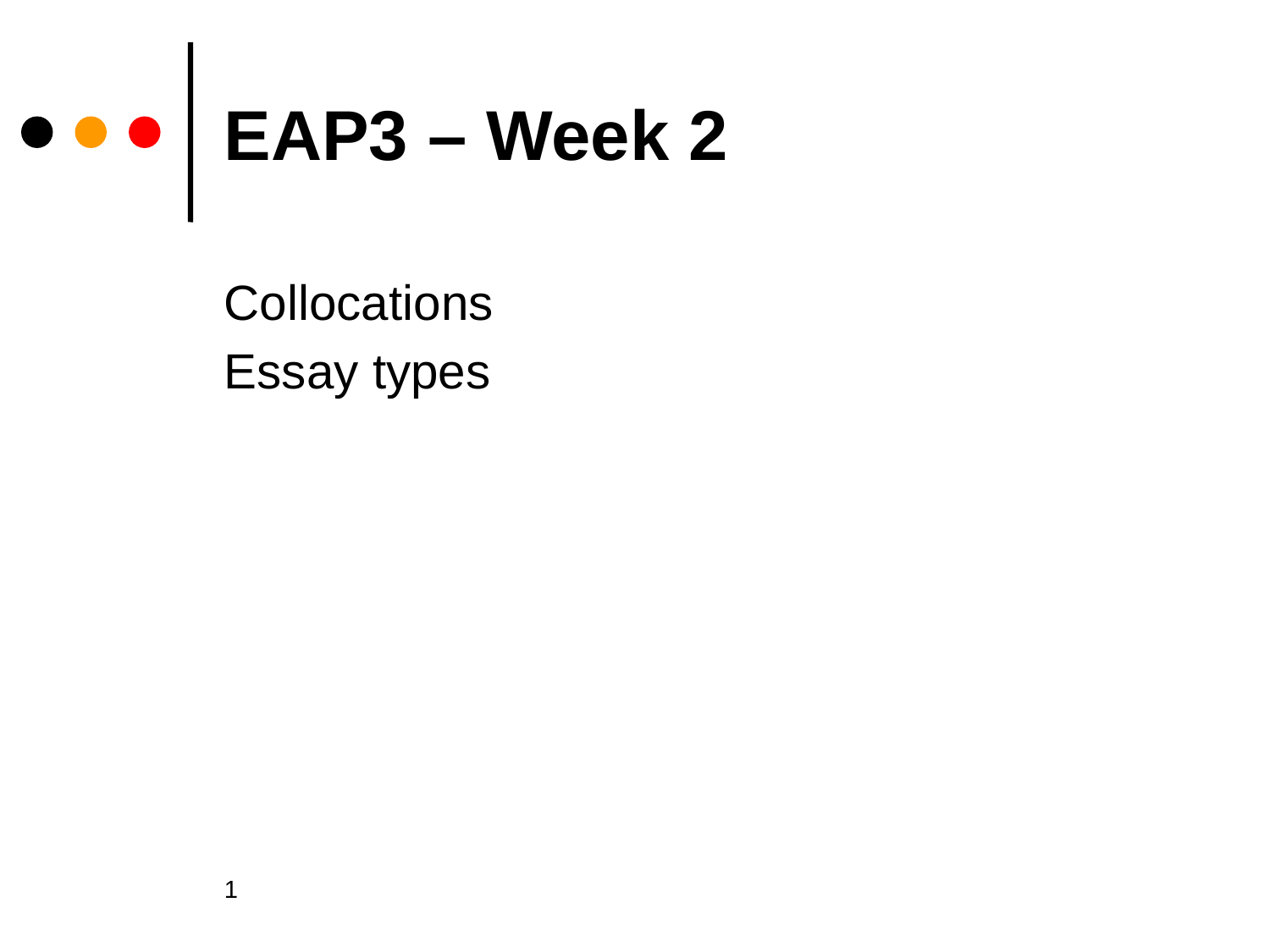

# EAP3 – Week 2
Collocations
Essay types
1